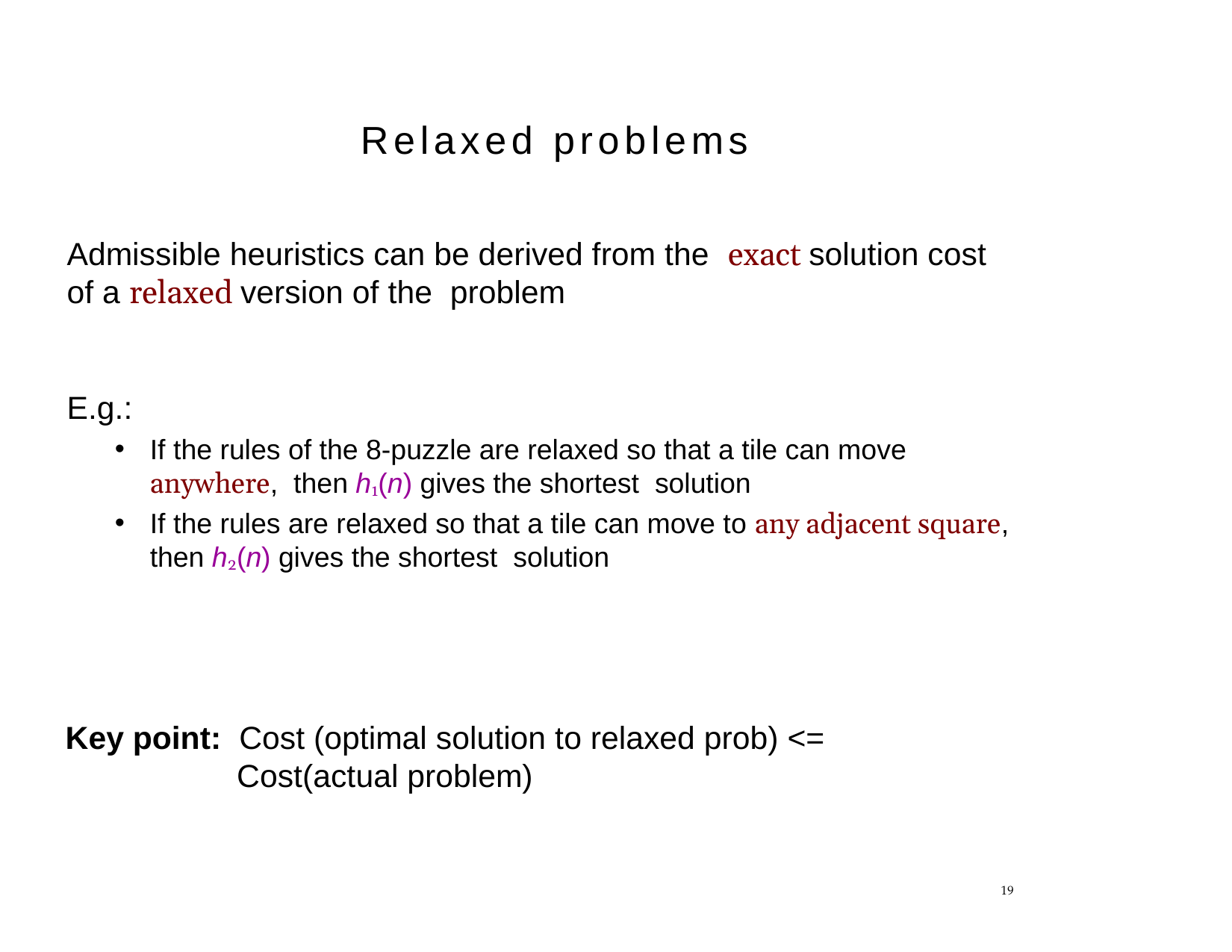

Relaxed problems
Admissible heuristics can be derived from the  exact solution cost of a relaxed version of the  problem

E.g.:
If the rules of the 8-puzzle are relaxed so that a tile can move anywhere,  then h1(n) gives the shortest  solution
If the rules are relaxed so that a tile can move to any adjacent square,  then h2(n) gives the shortest  solution

Key point:  Cost (optimal solution to relaxed prob) <=
  Cost(actual problem)
19